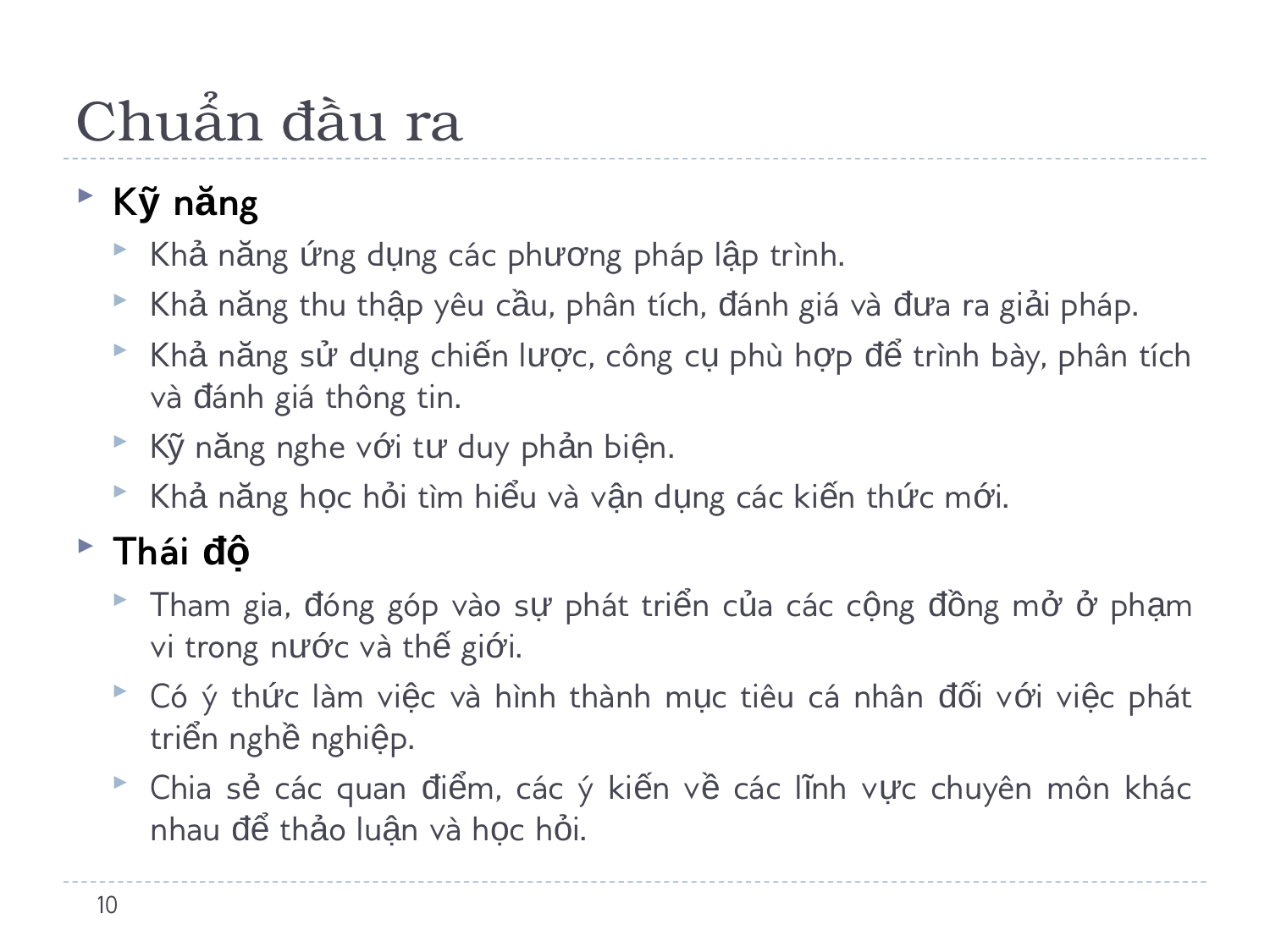

# Chuẩn đầu ra
Kỹ năng
Khả năng ứng dụng các phương pháp lập trình.
Khả năng thu thập yêu cầu, phân tích, đánh giá và đưa ra giải pháp.
Khả năng sử dụng chiến lược, công cụ phù hợp để trình bày, phân tích và đánh giá thông tin.
Kỹ năng nghe với tư duy phản biện.
Khả năng học hỏi tìm hiểu và vận dụng các kiến thức mới.
Thái độ
Tham gia, đóng góp vào sự phát triển của các cộng đồng mở ở phạm vi trong nước và thế giới.
Có ý thức làm việc và hình thành mục tiêu cá nhân đối với việc phát triển nghề nghiệp.
Chia sẻ các quan điểm, các ý kiến về các lĩnh vực chuyên môn khác nhau để thảo luận và học hỏi.

10